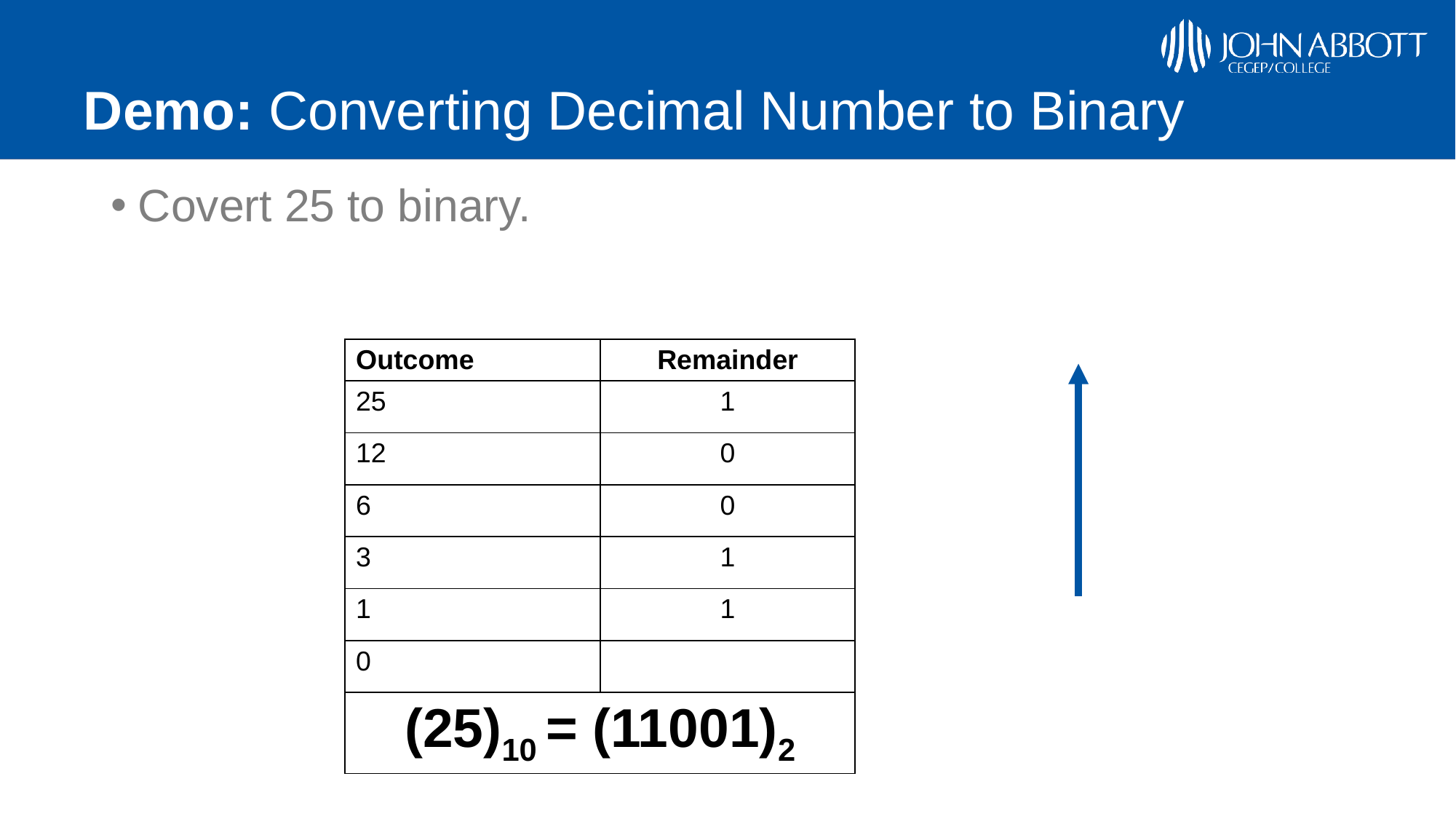

# Demo: Converting Decimal Number to Binary
Covert 25 to binary.

| Outcome | Remainder |
| --- | --- |
| 25 | 1 |
| 12 | 0 |
| 6 | 0 |
| 3 | 1 |
| 1 | 1 |
| 0 |  |
| (25)10 = (11001)2 |  |